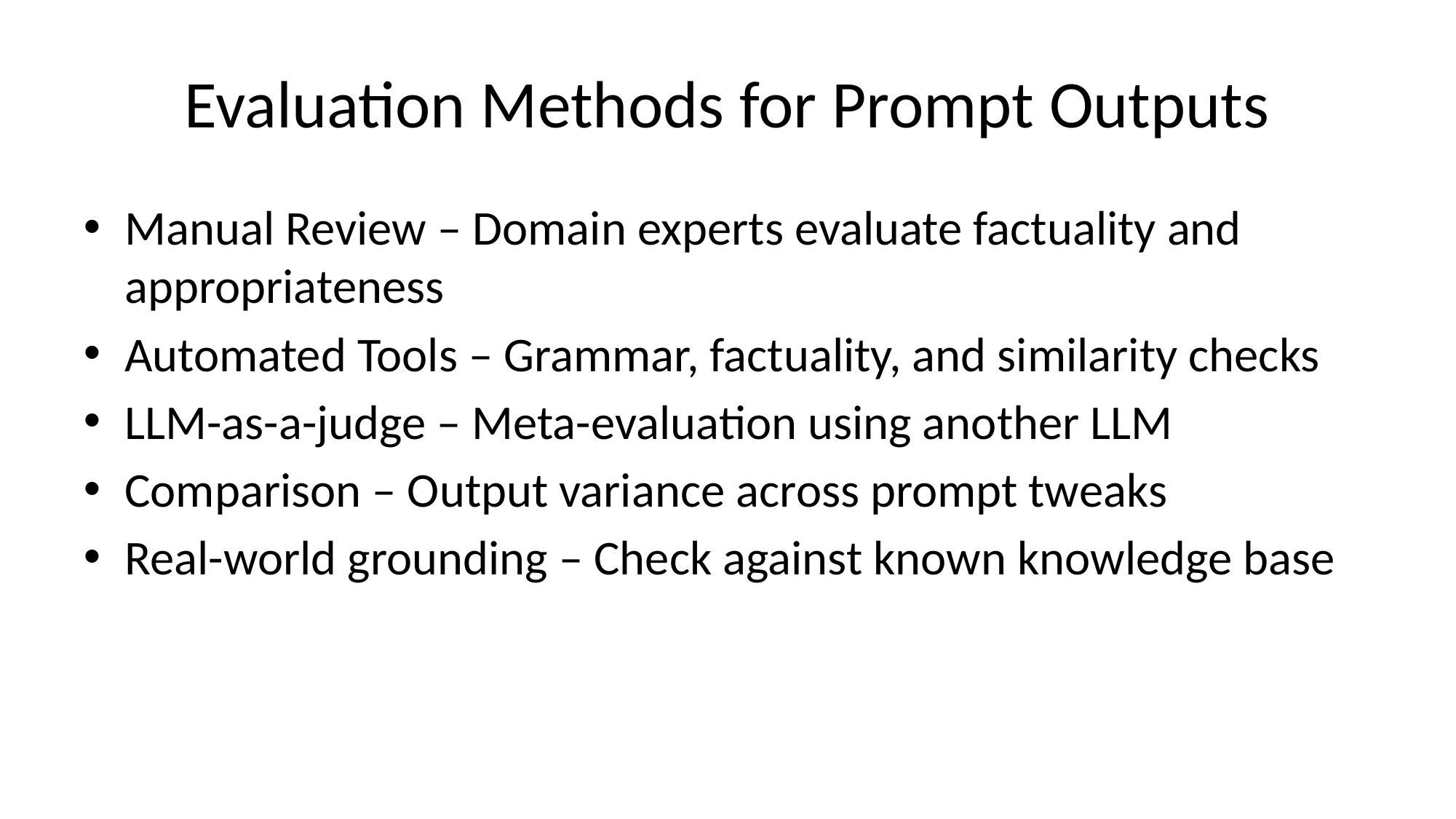

# Evaluation Methods for Prompt Outputs
Manual Review – Domain experts evaluate factuality and appropriateness
Automated Tools – Grammar, factuality, and similarity checks
LLM-as-a-judge – Meta-evaluation using another LLM
Comparison – Output variance across prompt tweaks
Real-world grounding – Check against known knowledge base